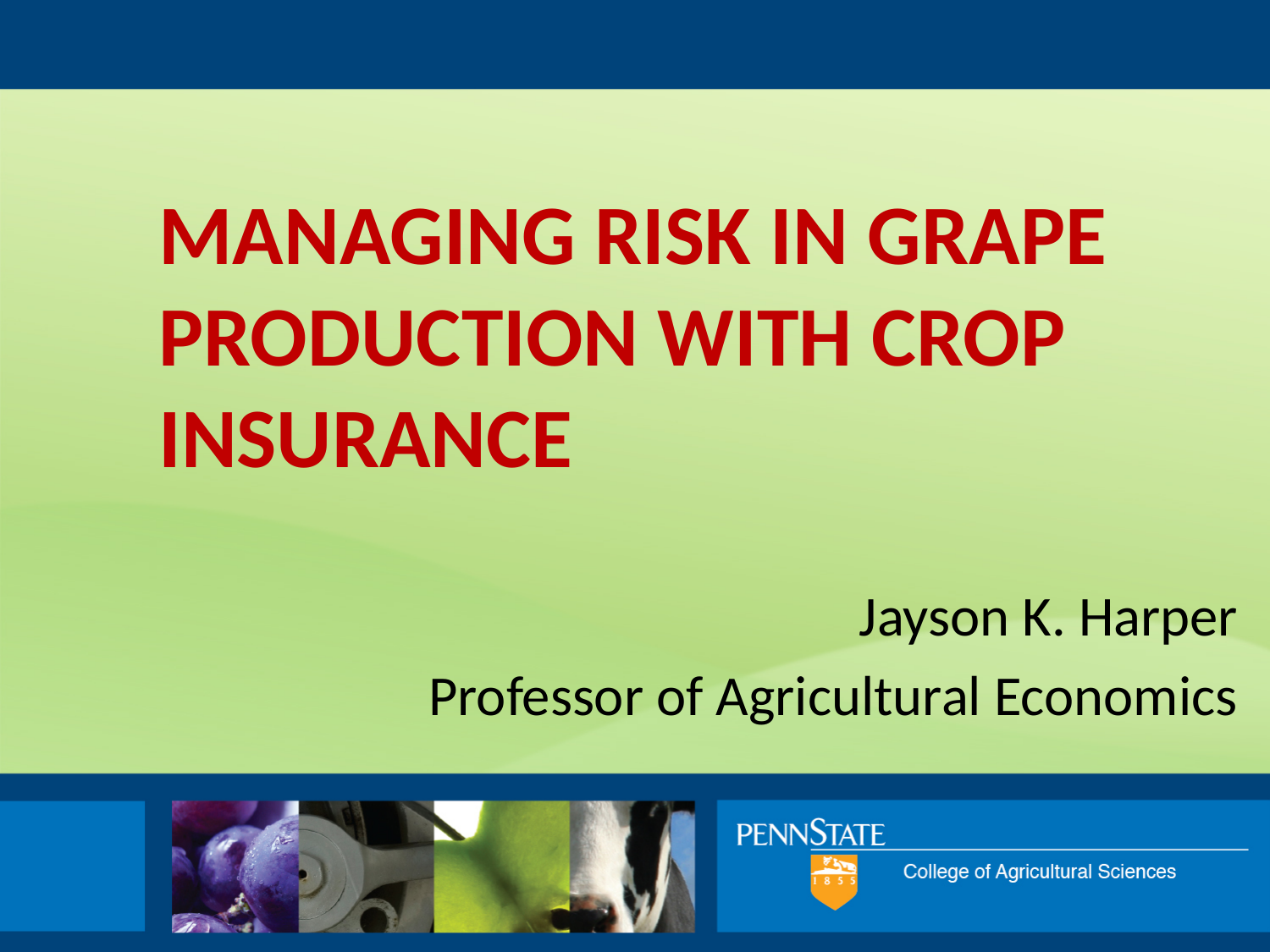

# Managing risk in grape production with crop insurance
Jayson K. Harper
Professor of Agricultural Economics